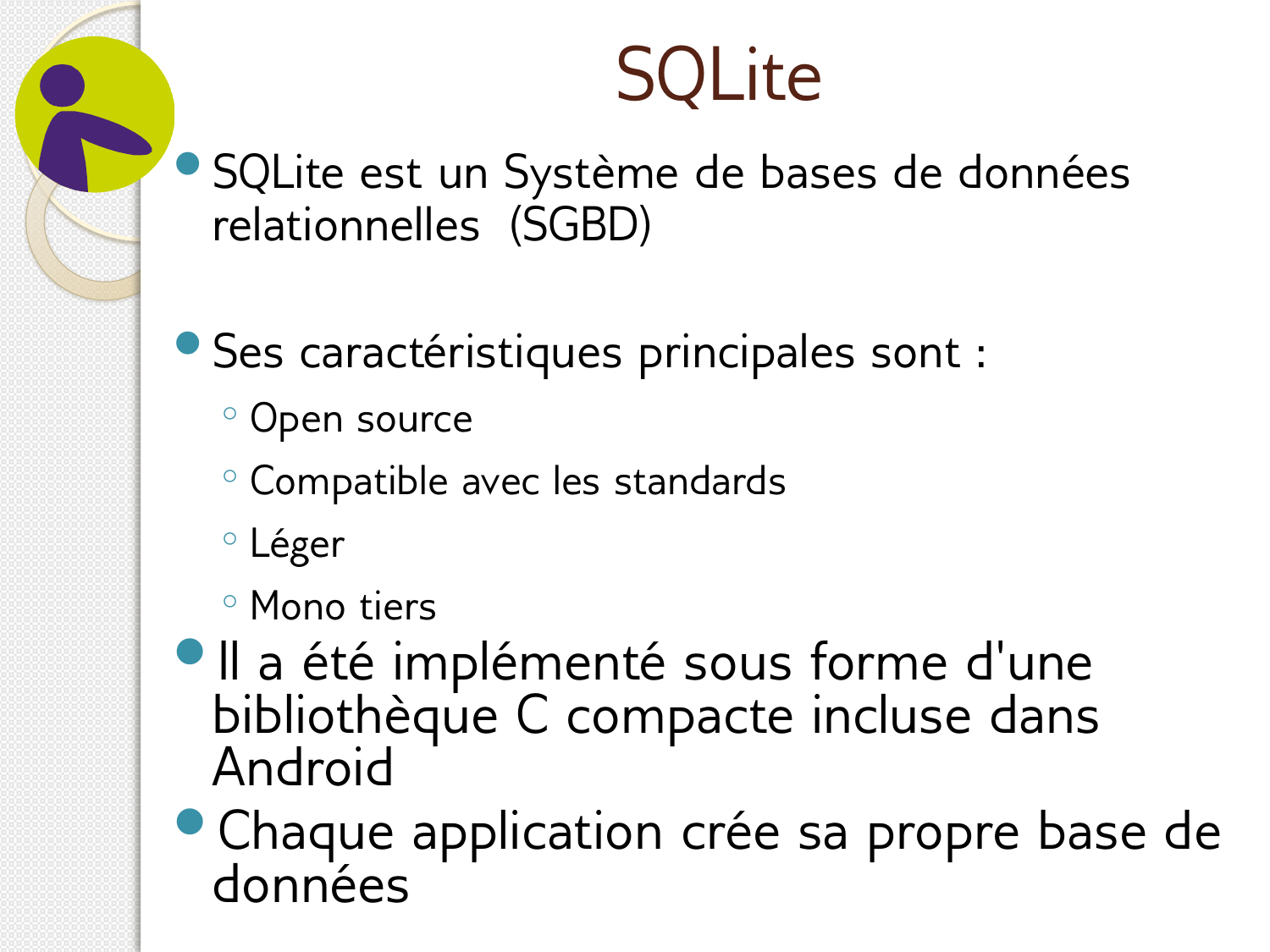

# SQLite
SQLite est un Système de bases de données relationnelles  (SGBD)

Ses caractéristiques principales sont :
Open source
Compatible avec les standards
Léger
Mono tiers
Il a été implémenté sous forme d'une bibliothèque C compacte incluse dans Android
Chaque application crée sa propre base de données